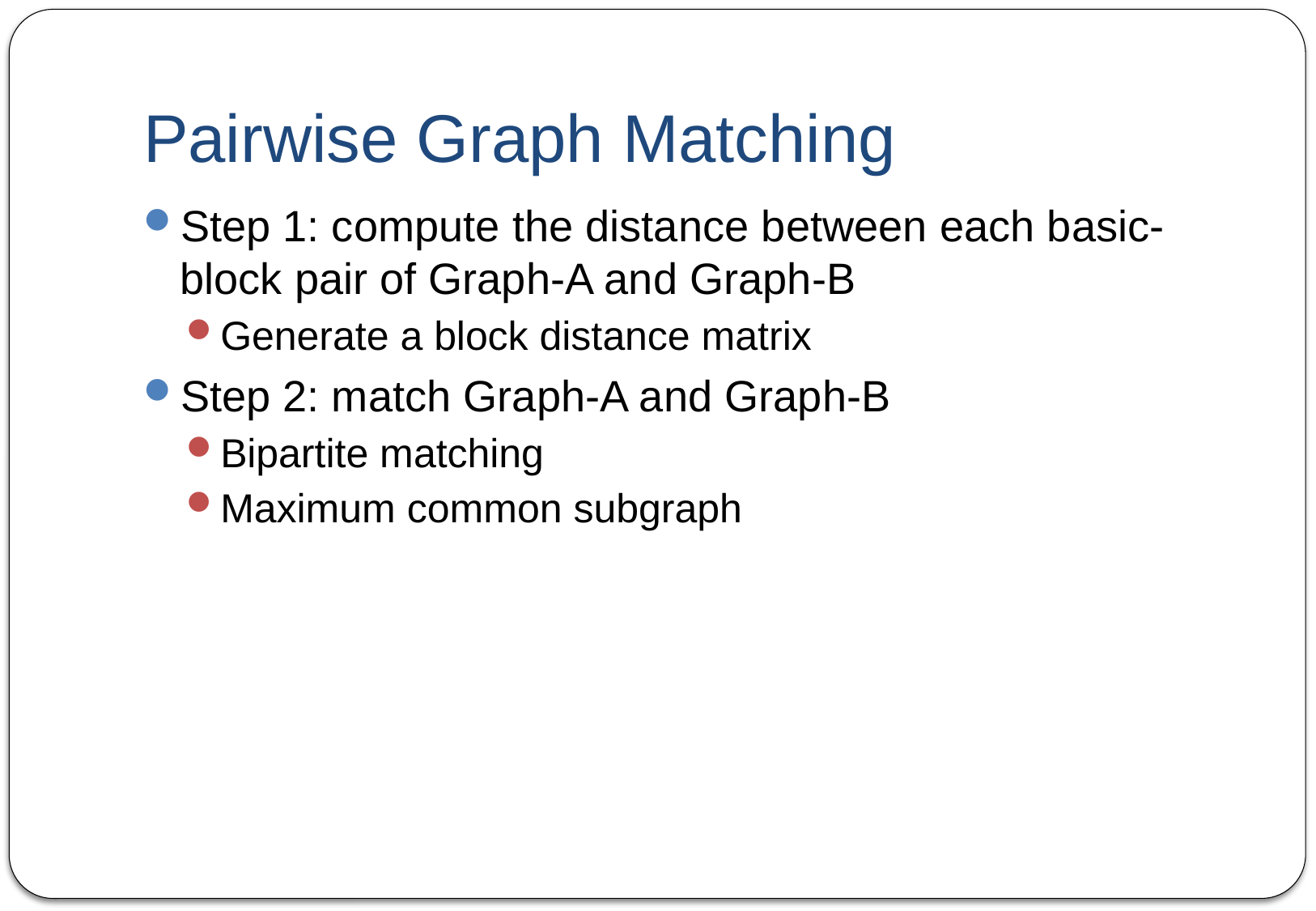

# Pairwise Graph Matching
Step 1: compute the distance between each basic-block pair of Graph-A and Graph-B
Generate a block distance matrix
Step 2: match Graph-A and Graph-B
Bipartite matching
Maximum common subgraph